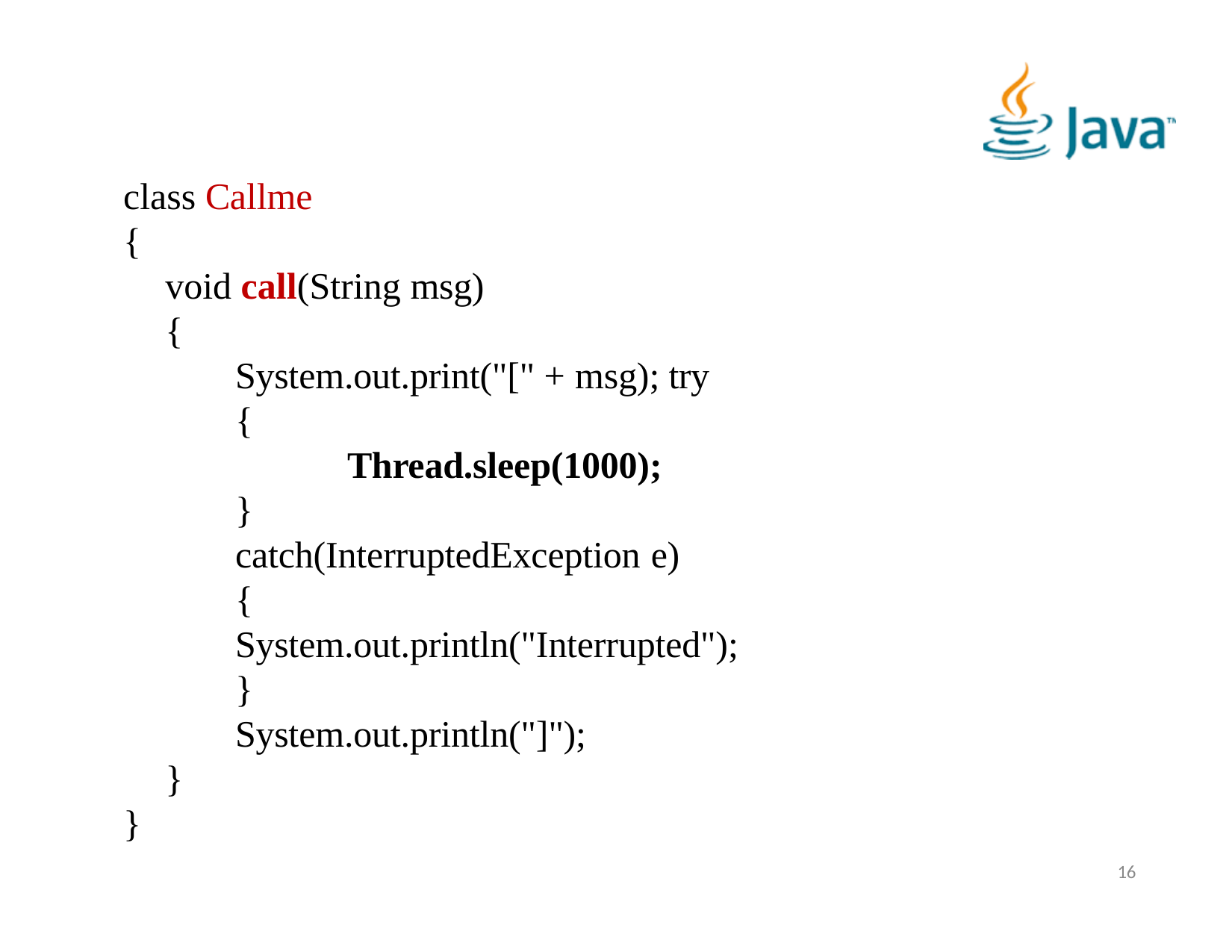

class Callme
{
void call(String msg)
{
System.out.print("[" + msg); try
{
Thread.sleep(1000);
}
catch(InterruptedException e)
{	System.out.println("Interrupted");
}
System.out.println("]");
}
}

16